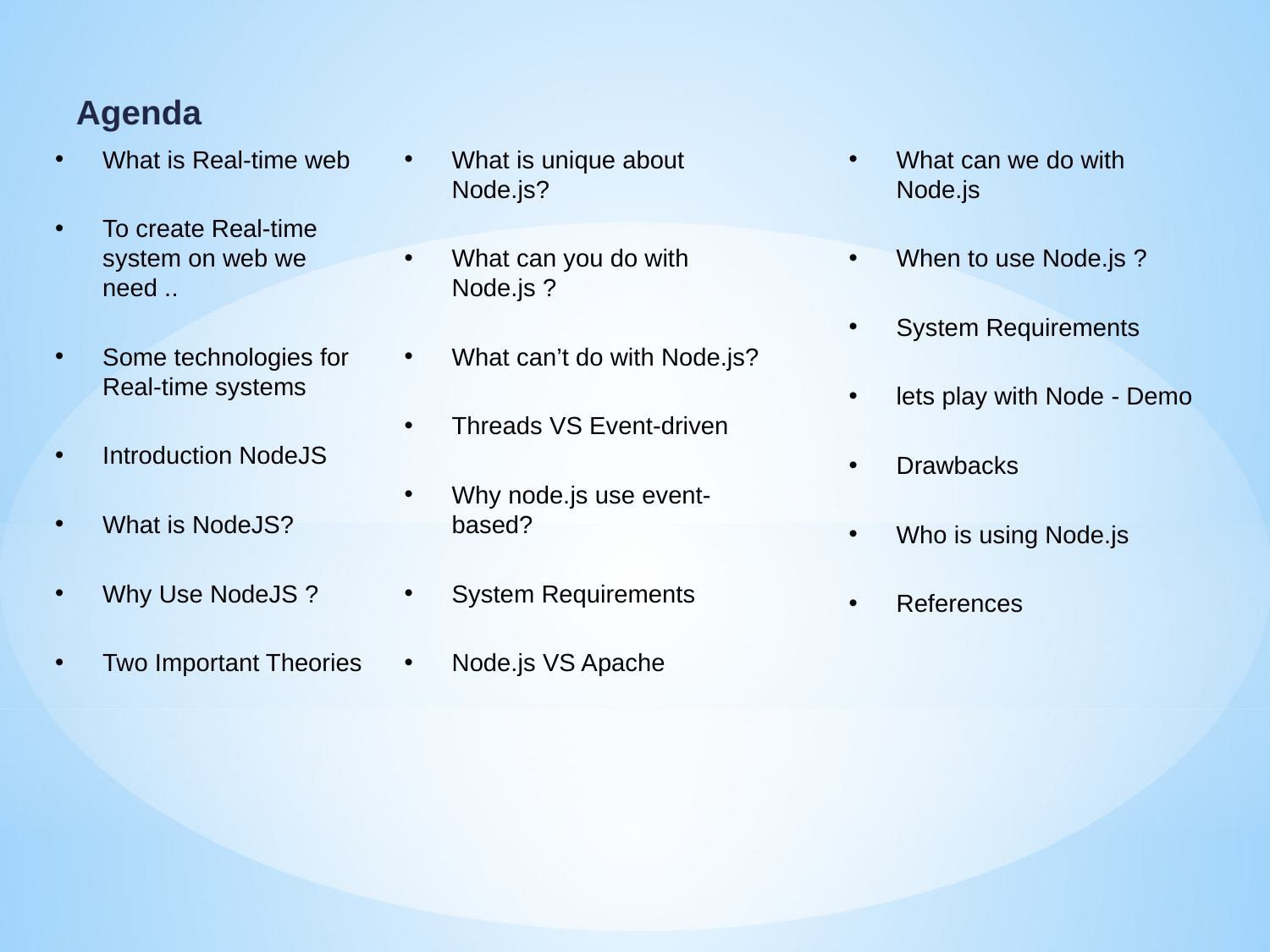

Agenda
What can we do with Node.js

When to use Node.js ?

System Requirements

lets play with Node - Demo

Drawbacks

Who is using Node.js

References
What is Real-time web

To create Real-time system on web we need ..

Some technologies for Real-time systems

Introduction NodeJS

What is NodeJS?

Why Use NodeJS ?

Two Important Theories

What is unique about Node.js?

What can you do with Node.js ?

What can’t do with Node.js?

Threads VS Event-driven

Why node.js use event-based?

System Requirements

Node.js VS Apache